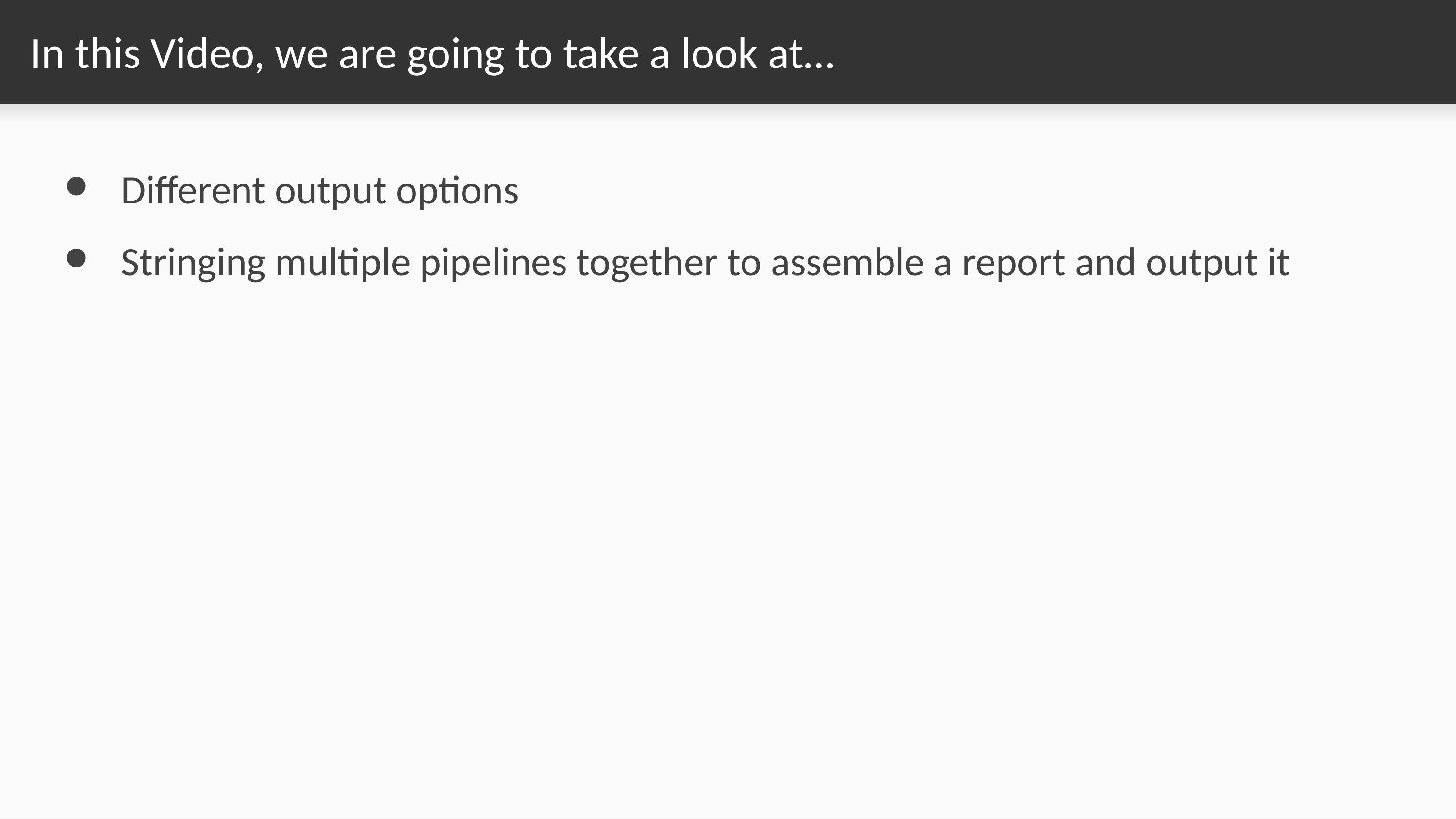

# In this Video, we are going to take a look at…
Different output options
Stringing multiple pipelines together to assemble a report and output it